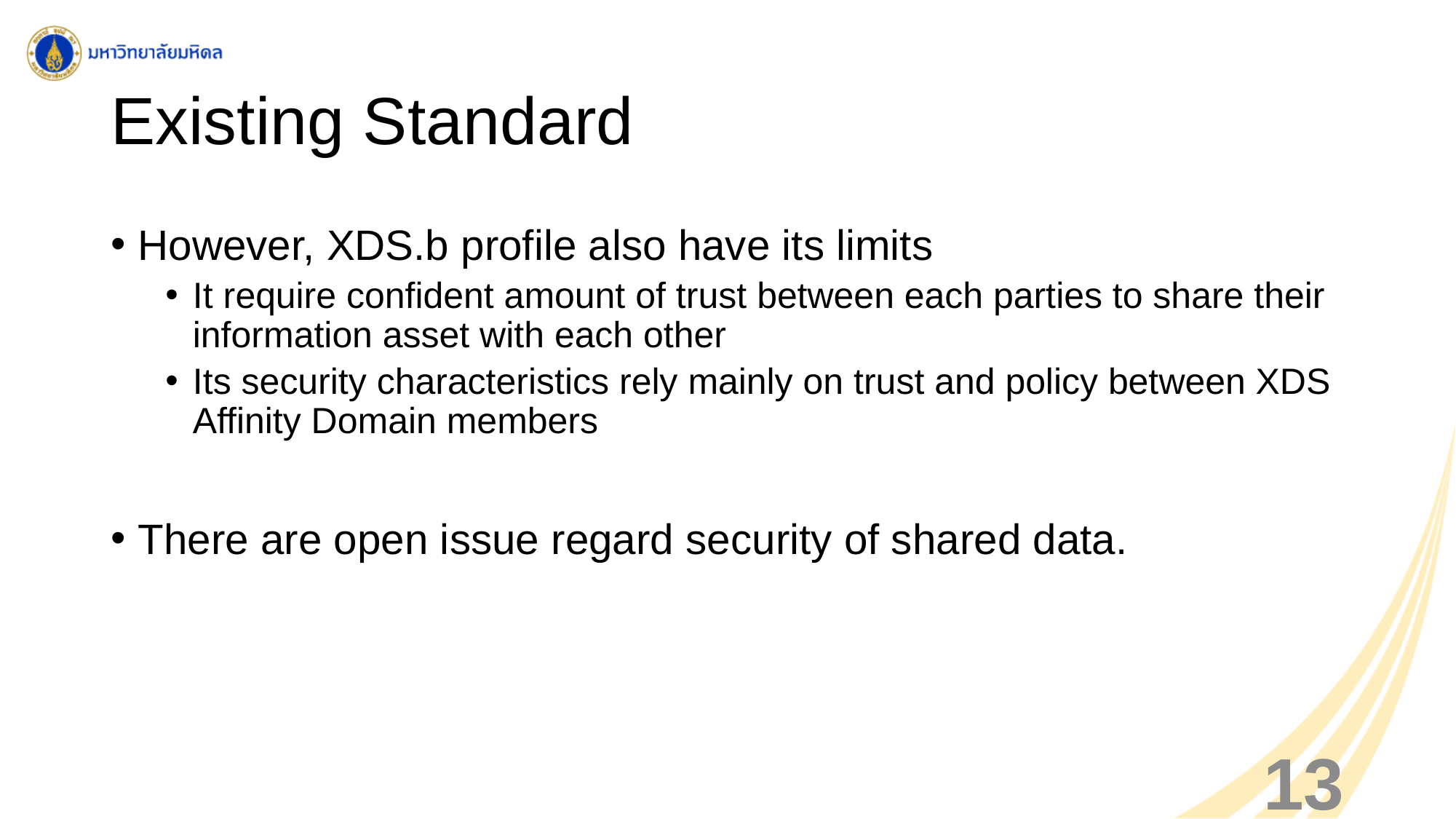

# Existing Standard
However, XDS.b profile also have its limits
It require confident amount of trust between each parties to share their information asset with each other
Its security characteristics rely mainly on trust and policy between XDS Affinity Domain members

There are open issue regard security of shared data.
13